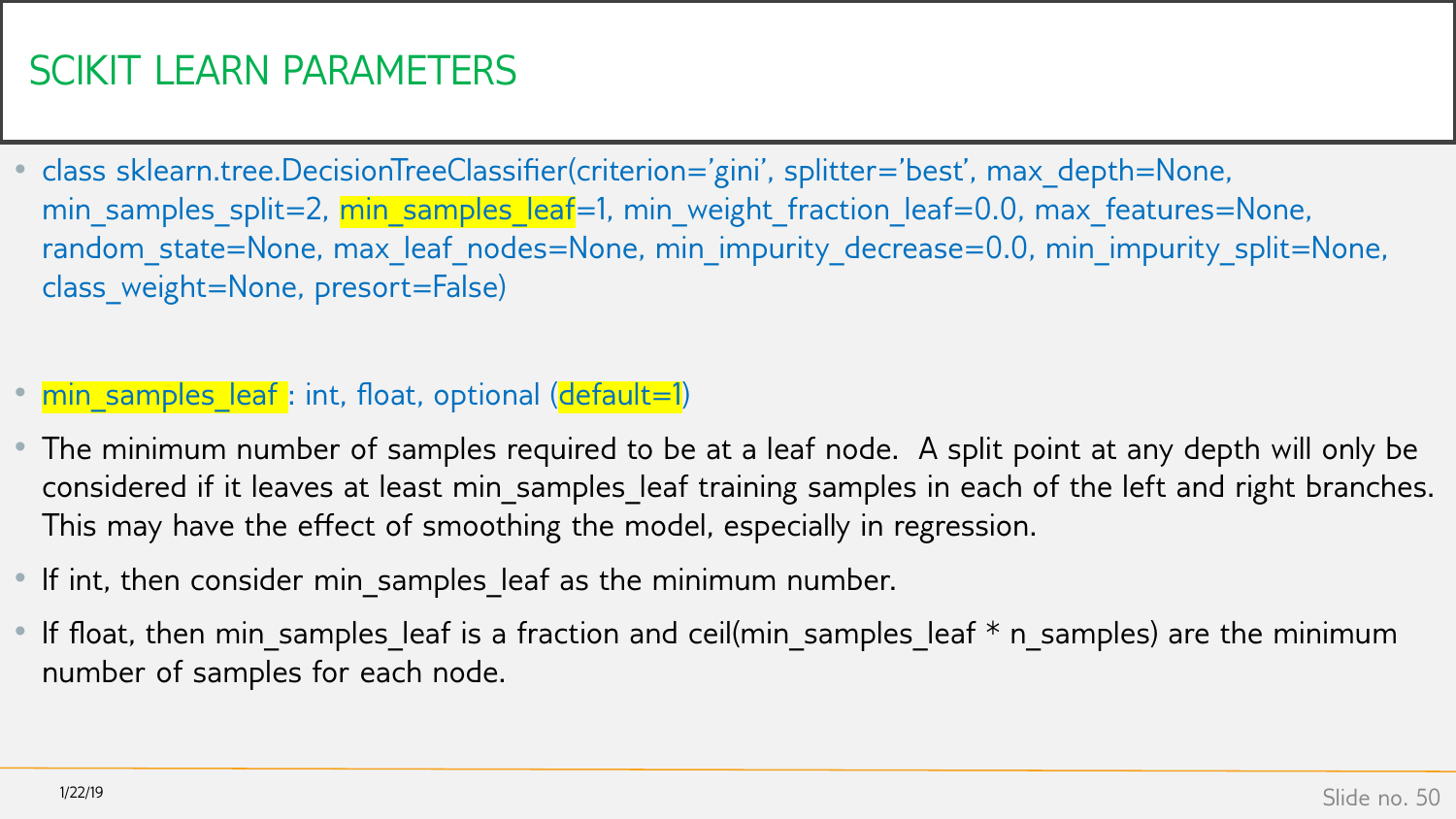

# SCIKIT LEARN PARAMETERS
class sklearn.tree.DecisionTreeClassifier(criterion=’gini’, splitter=’best’, max_depth=None, min_samples_split=2, min_samples_leaf=1, min_weight_fraction_leaf=0.0, max_features=None, random_state=None, max_leaf_nodes=None, min_impurity_decrease=0.0, min_impurity_split=None, class_weight=None, presort=False)

min_samples_leaf : int, float, optional (default=1)
The minimum number of samples required to be at a leaf node.  A split point at any depth will only be considered if it leaves at least min_samples_leaf training samples in each of the left and right branches. This may have the effect of smoothing the model, especially in regression.
If int, then consider min_samples_leaf as the minimum number.
If float, then min_samples_leaf is a fraction and ceil(min_samples_leaf * n_samples) are the minimum number of samples for each node.
1/22/19
Slide no. 50